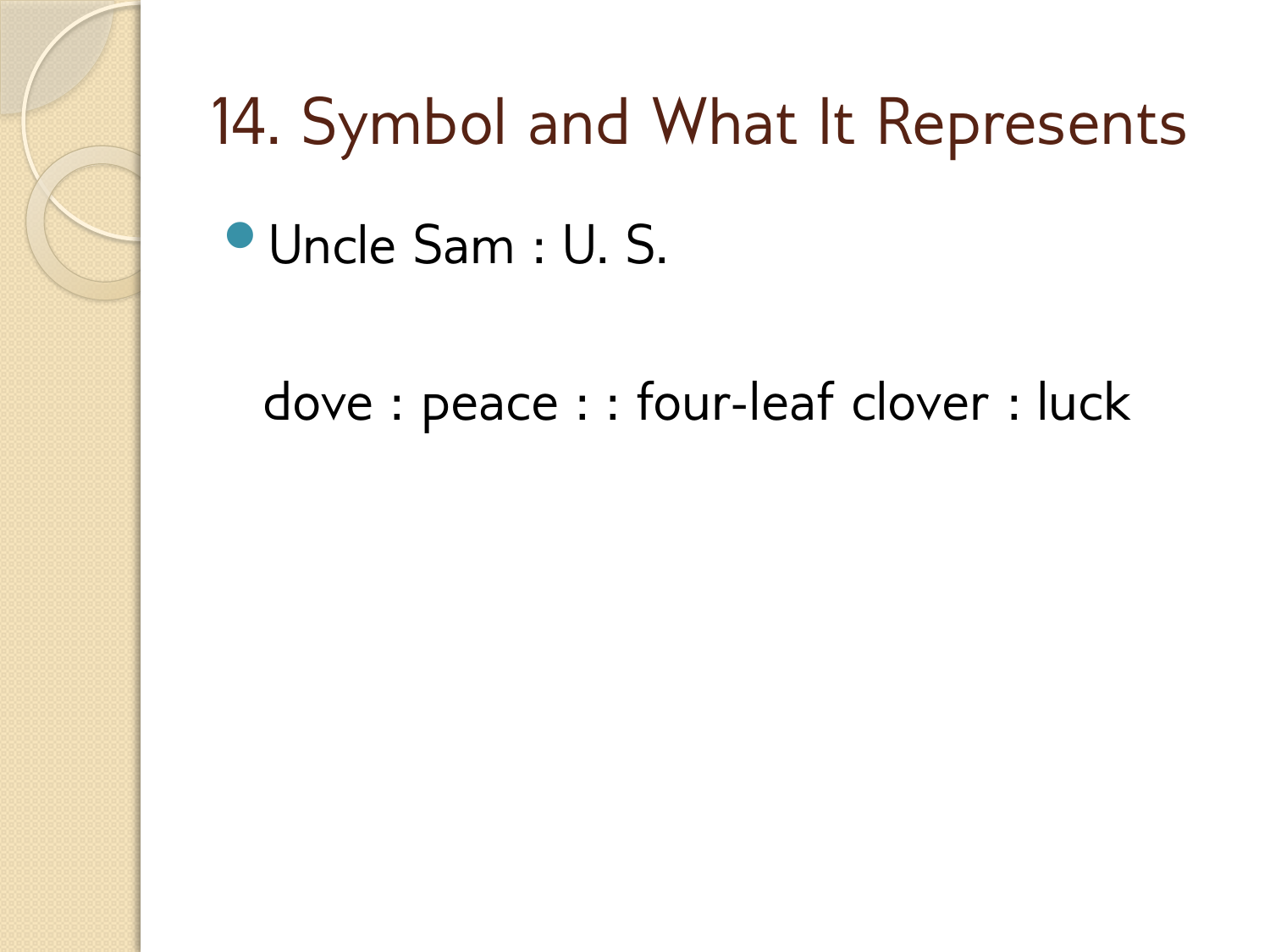

# 14. Symbol and What It Represents
Uncle Sam : U. S.

	dove : peace : : four-leaf clover : luck